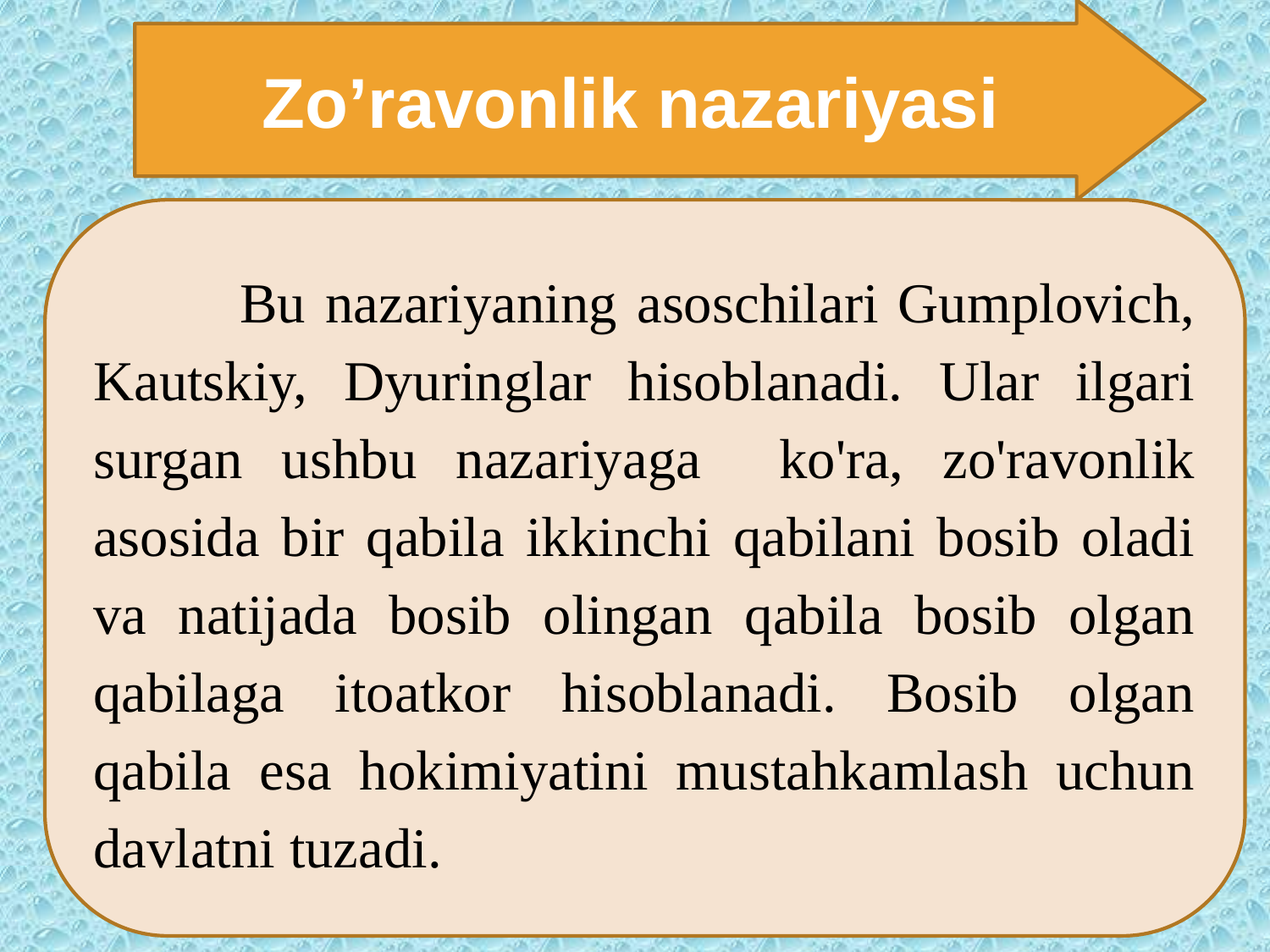

Ilohiy (teologik) nazariya.
 Zo’ravonlik nazariyasi
	 Bu nazariyaning asoschilari Gumplovich, Kautskiy, Dyuringlar hisoblanadi. Ular ilgari surgan ushbu nazariyaga  ko'ra, zo'ravonlik asosida bir qabila ikkinchi qabilani bosib oladi va natijada bosib olingan qabila bosib olgan qabilaga itoatkor hisoblanadi. Bosib olgan qabila esa hokimiyatini mustahkamlash uchun davlatni tuzadi.